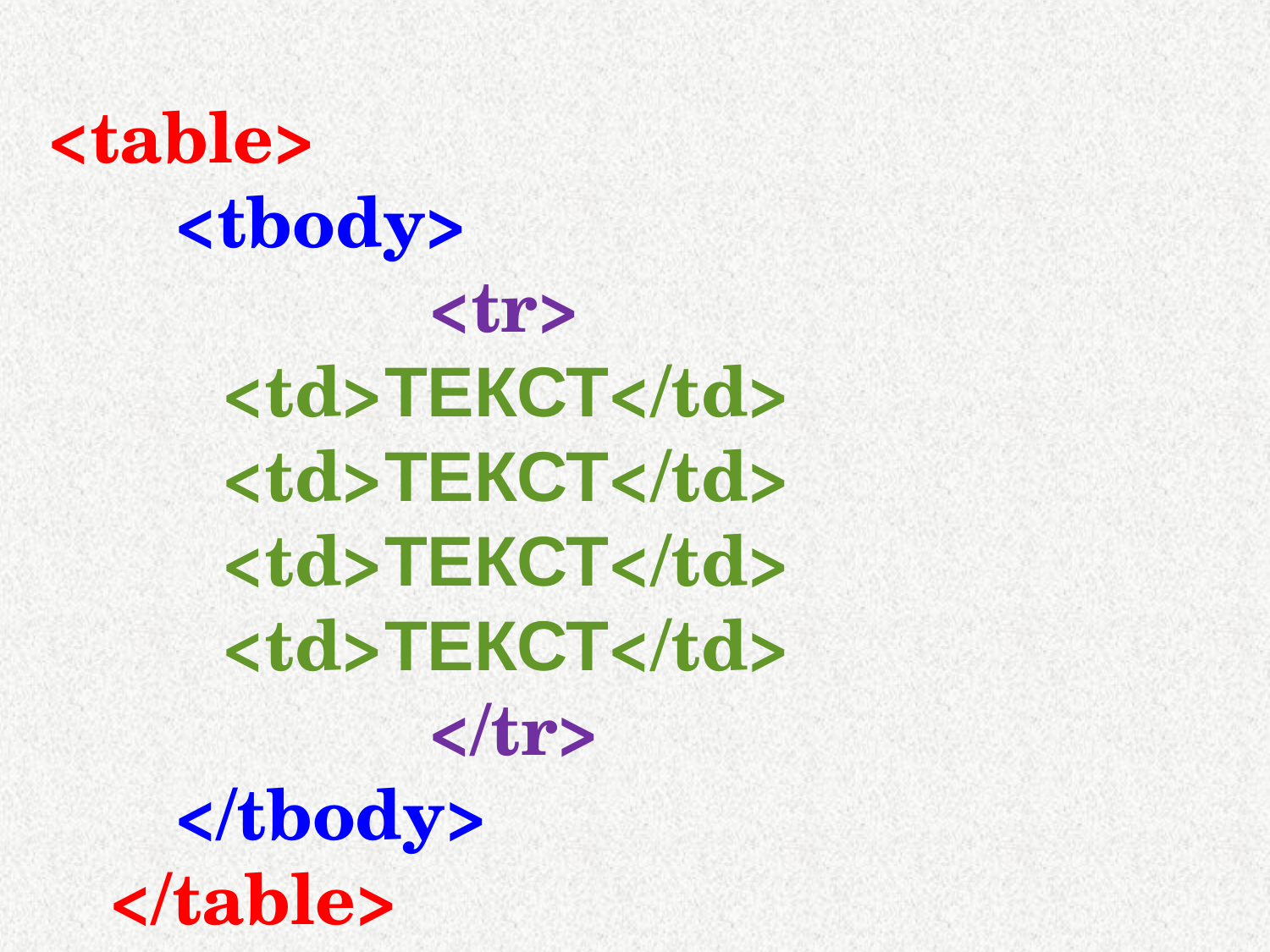

<table>
	<tbody>
		<tr>
<td>ТЕКСТ</td>
<td>ТЕКСТ</td>
<td>ТЕКСТ</td>
<td>ТЕКСТ</td>
		</tr>
	</tbody>
</table>